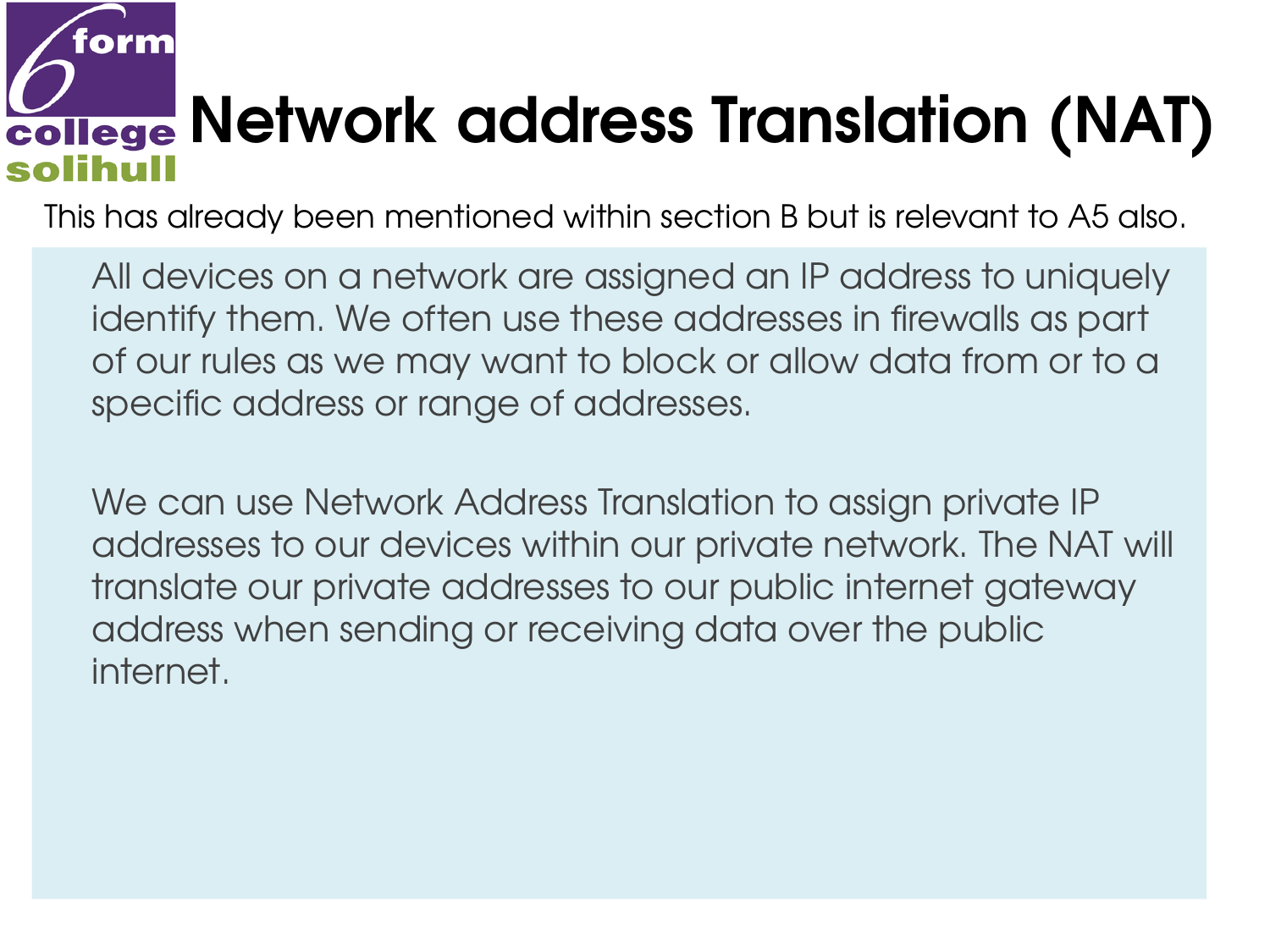

# Network address Translation (NAT)
This has already been mentioned within section B but is relevant to A5 also.
	All devices on a network are assigned an IP address to uniquely identify them. We often use these addresses in firewalls as part of our rules as we may want to block or allow data from or to a specific address or range of addresses.

	We can use Network Address Translation to assign private IP addresses to our devices within our private network. The NAT will translate our private addresses to our public internet gateway address when sending or receiving data over the public internet.